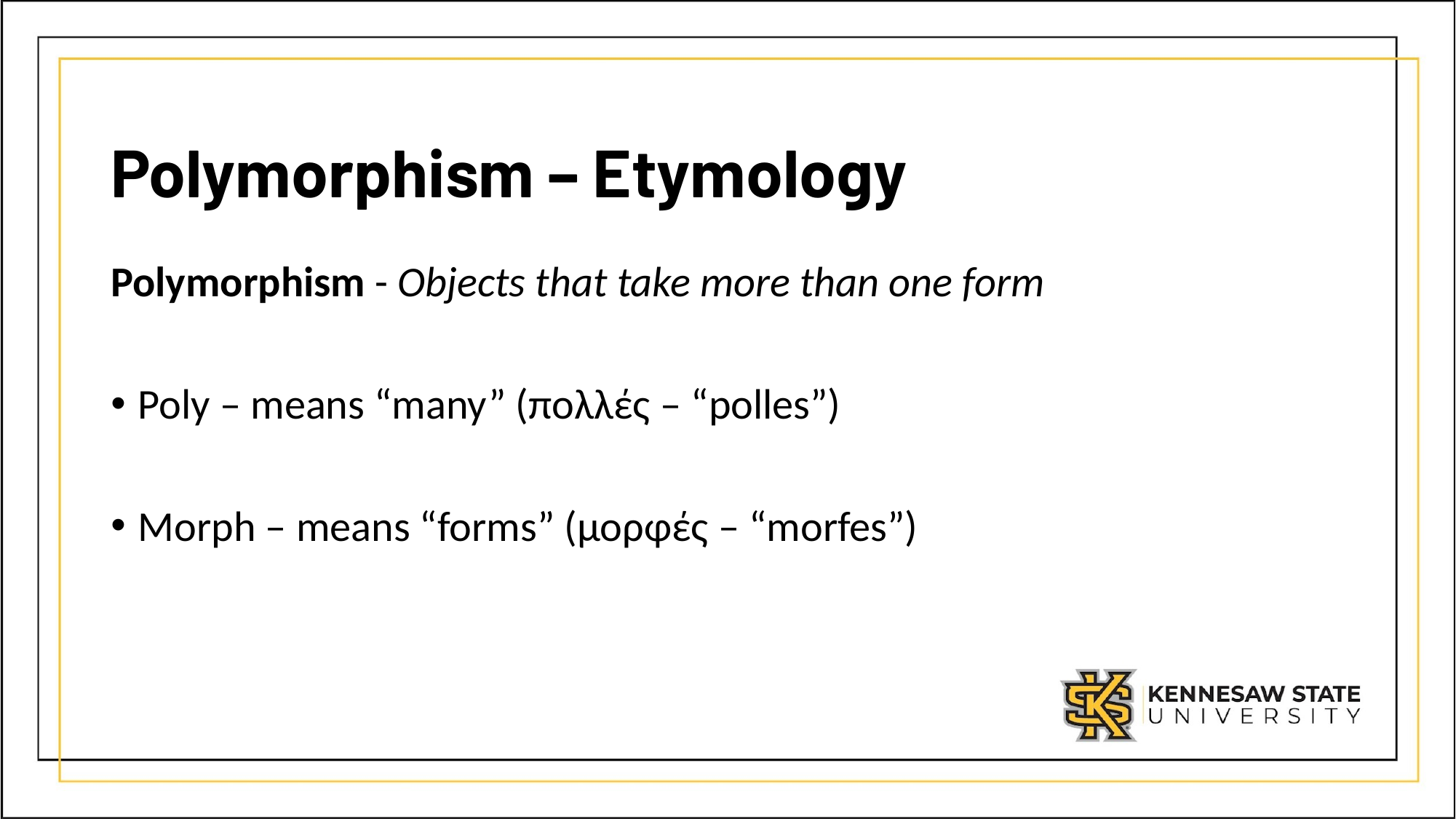

# Polymorphism – Etymology
Polymorphism - Objects that take more than one form

Poly – means “many” (πολλές – “polles”)

Morph – means “forms” (μορφές – “morfes”)